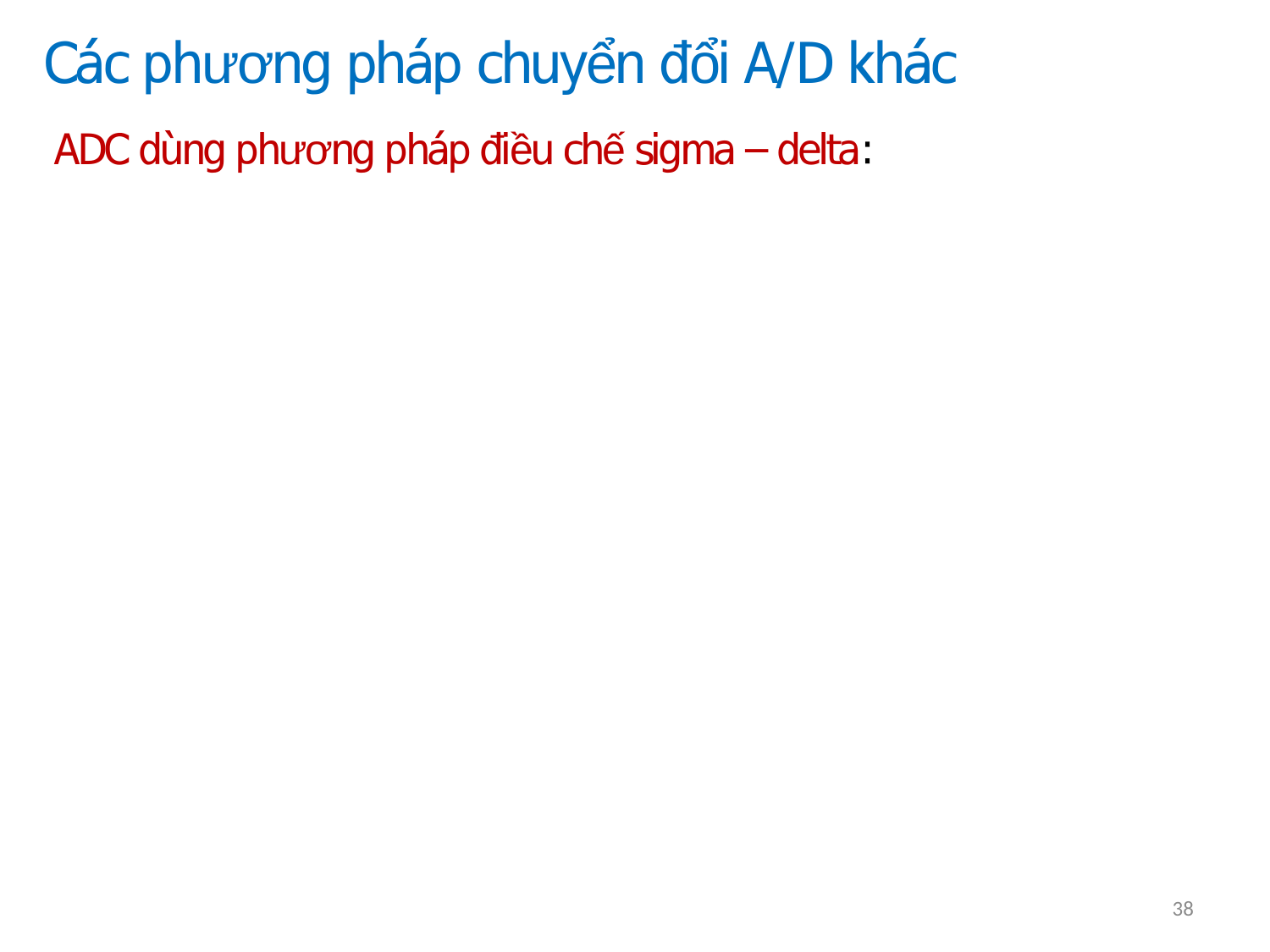

Các phương pháp chuyển đổi A/D khác
ADC dùng phương pháp điều chế sigma – delta:
38